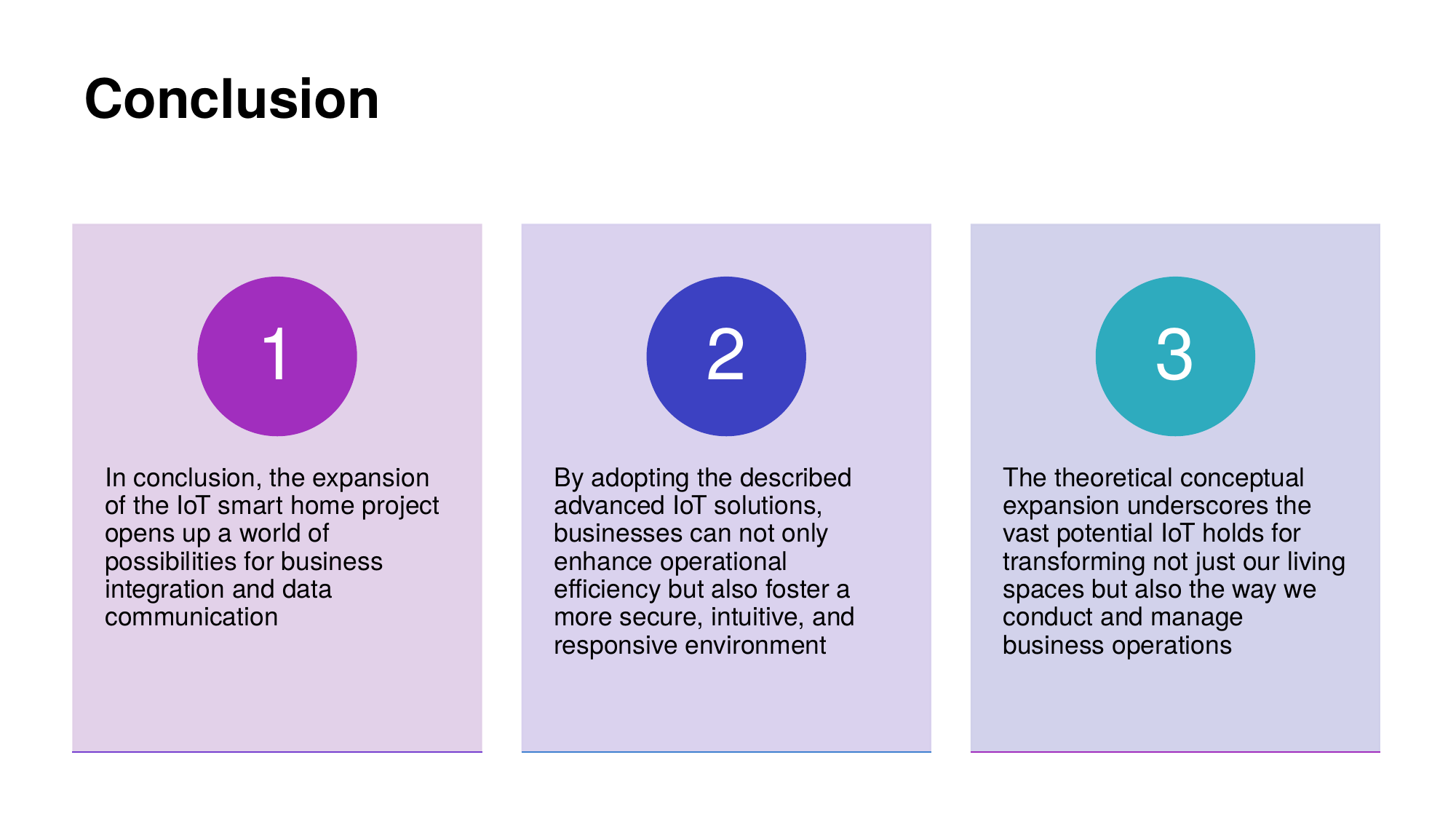

# Conclusion
In conclusion, the expansion of the IoT smart home project opens up a world of possibilities for business integration and data communication
1
By adopting the described advanced IoT solutions, businesses can not only enhance operational efficiency but also foster a more secure, intuitive, and responsive environment
2
The theoretical conceptual expansion underscores the vast potential IoT holds for transforming not just our living spaces but also the way we conduct and manage business operations
3